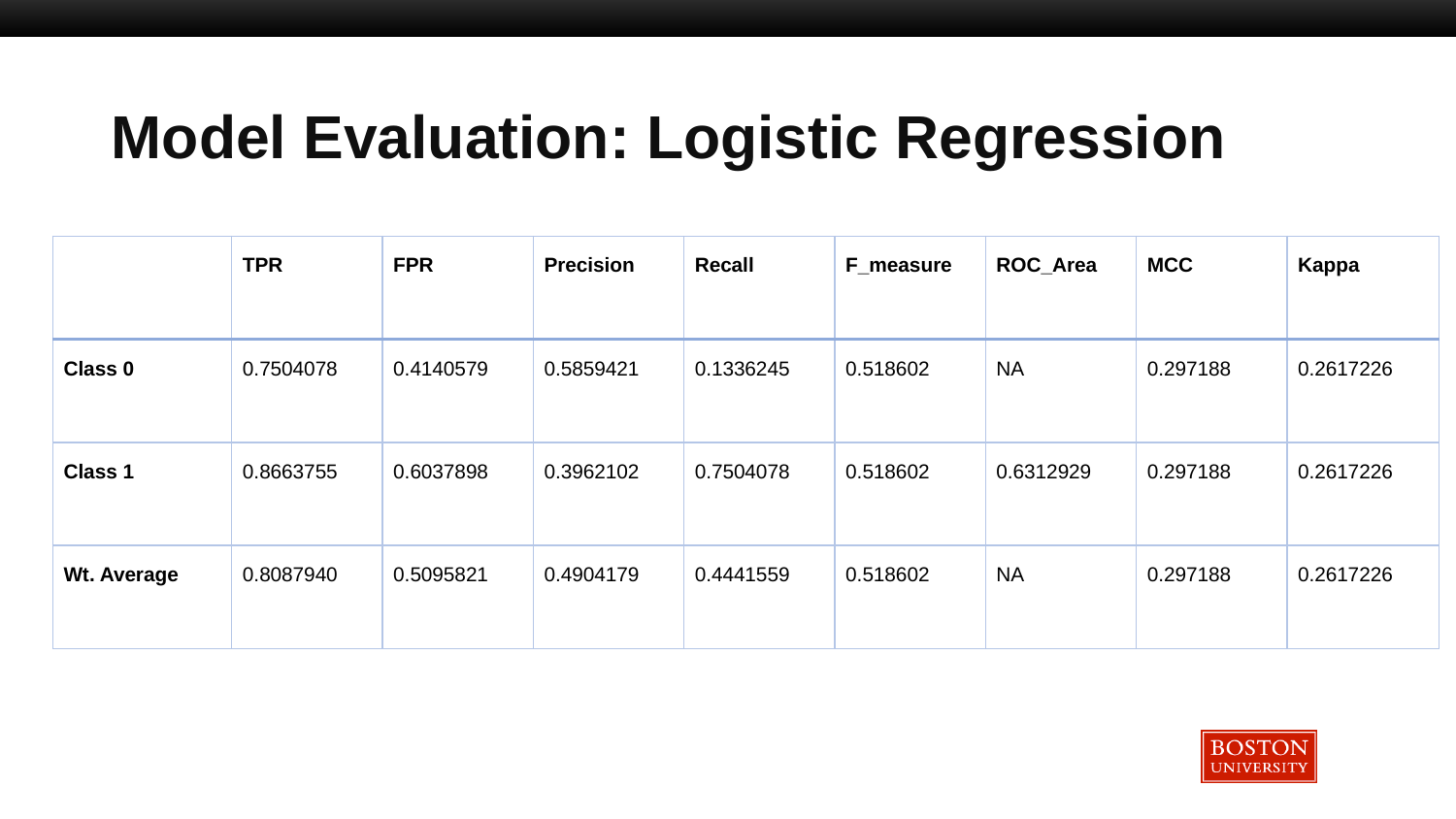

# Model Evaluation: Logistic Regression
|  | TPR | FPR | Precision | Recall | F\_measure | ROC\_Area | MCC | Kappa |
| --- | --- | --- | --- | --- | --- | --- | --- | --- |
| Class 0 | 0.7504078 | 0.4140579 | 0.5859421 | 0.1336245 | 0.518602 | NA | 0.297188 | 0.2617226 |
| Class 1 | 0.8663755 | 0.6037898 | 0.3962102 | 0.7504078 | 0.518602 | 0.6312929 | 0.297188 | 0.2617226 |
| Wt. Average | 0.8087940 | 0.5095821 | 0.4904179 | 0.4441559 | 0.518602 | NA | 0.297188 | 0.2617226 |